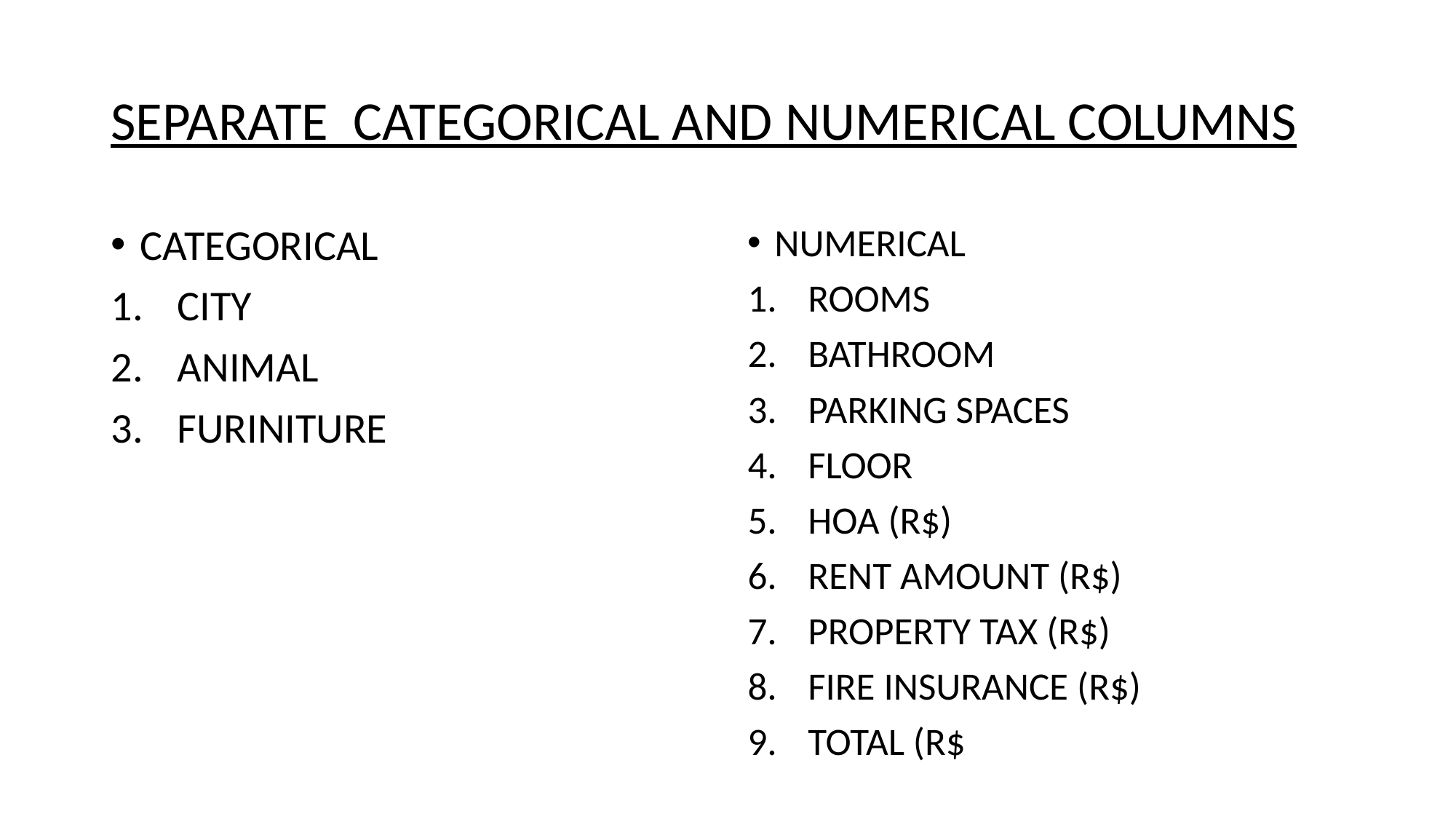

# SEPARATE  CATEGORICAL AND NUMERICAL COLUMNS
CATEGORICAL
CITY
ANIMAL
FURINITURE

NUMERICAL
ROOMS
BATHROOM
PARKING SPACES
FLOOR
HOA (R$)
RENT AMOUNT (R$)
PROPERTY TAX (R$)
FIRE INSURANCE (R$)
TOTAL (R$